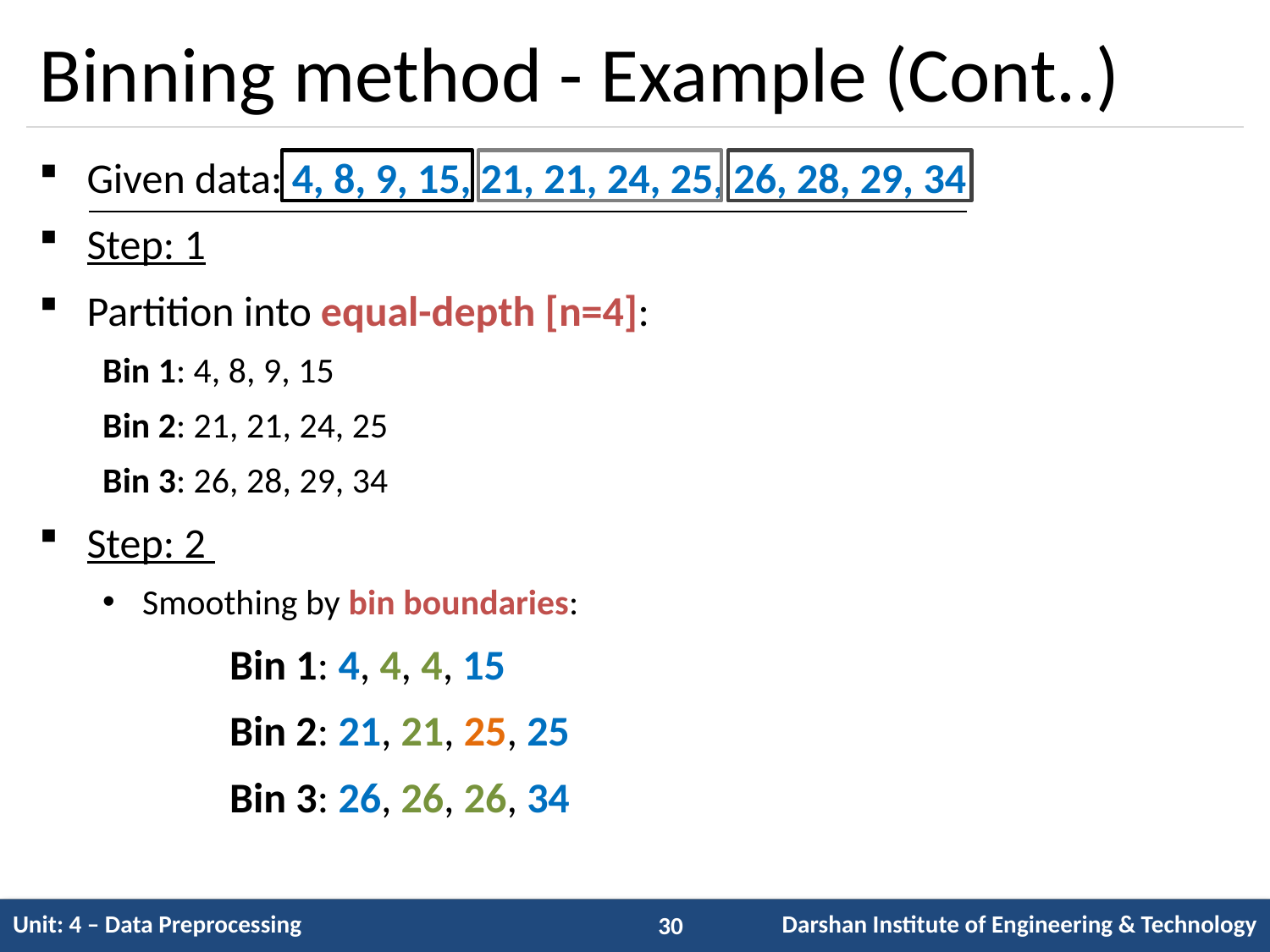

# Binning method - Example (Cont..)
Given data: 4, 8, 9, 15, 21, 21, 24, 25, 26, 28, 29, 34
Step: 1
Partition into equal-depth [n=4]:
Bin 1: 4, 8, 9, 15
Bin 2: 21, 21, 24, 25
Bin 3: 26, 28, 29, 34
Step: 2
Smoothing by bin boundaries:
	Bin 1: 4, 4, 4, 15
	Bin 2: 21, 21, 25, 25
	Bin 3: 26, 26, 26, 34